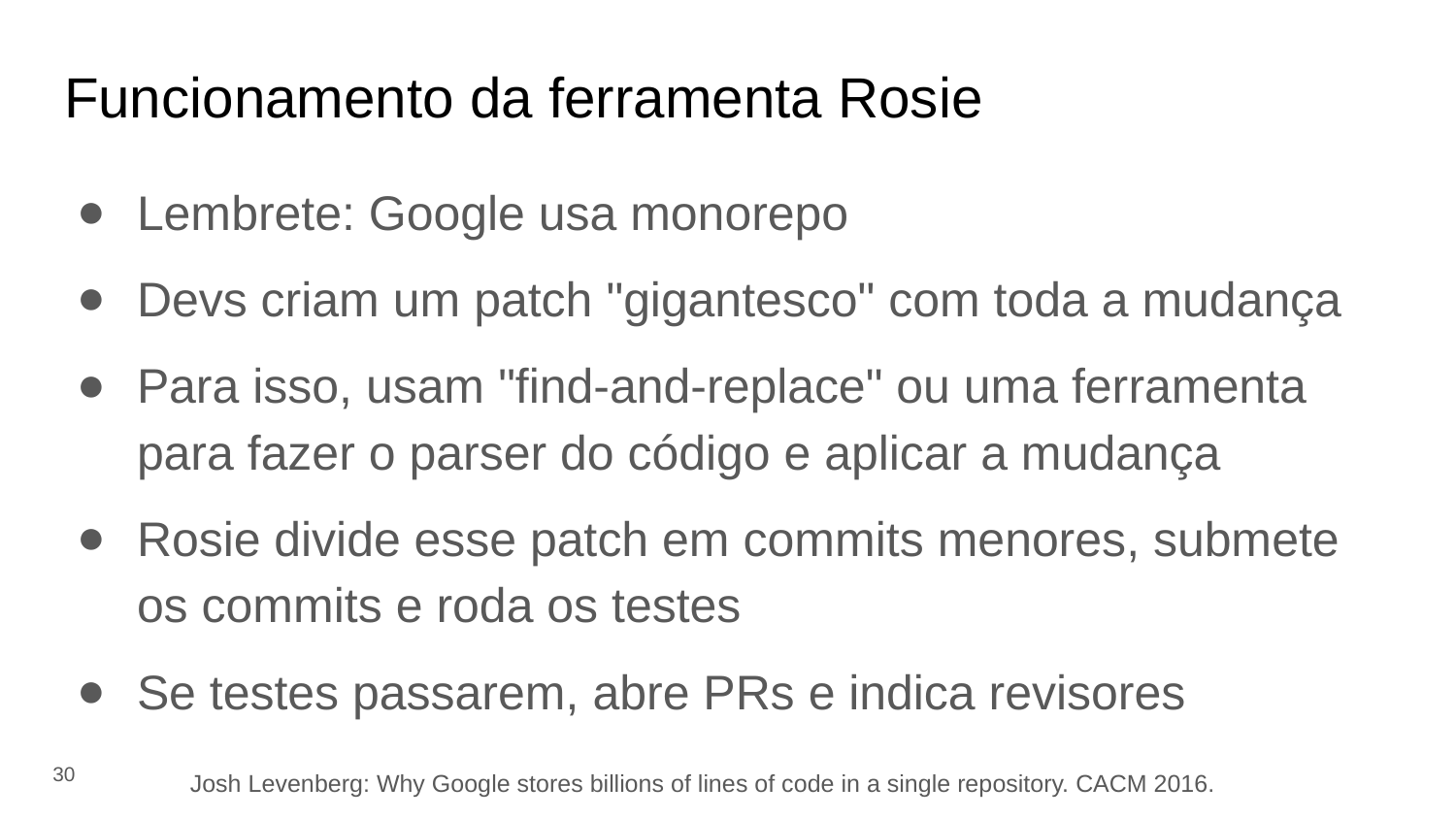

# Funcionamento da ferramenta Rosie
Lembrete: Google usa monorepo
Devs criam um patch "gigantesco" com toda a mudança
Para isso, usam "find-and-replace" ou uma ferramenta para fazer o parser do código e aplicar a mudança
Rosie divide esse patch em commits menores, submete os commits e roda os testes
Se testes passarem, abre PRs e indica revisores

30
Josh Levenberg: Why Google stores billions of lines of code in a single repository. CACM 2016.